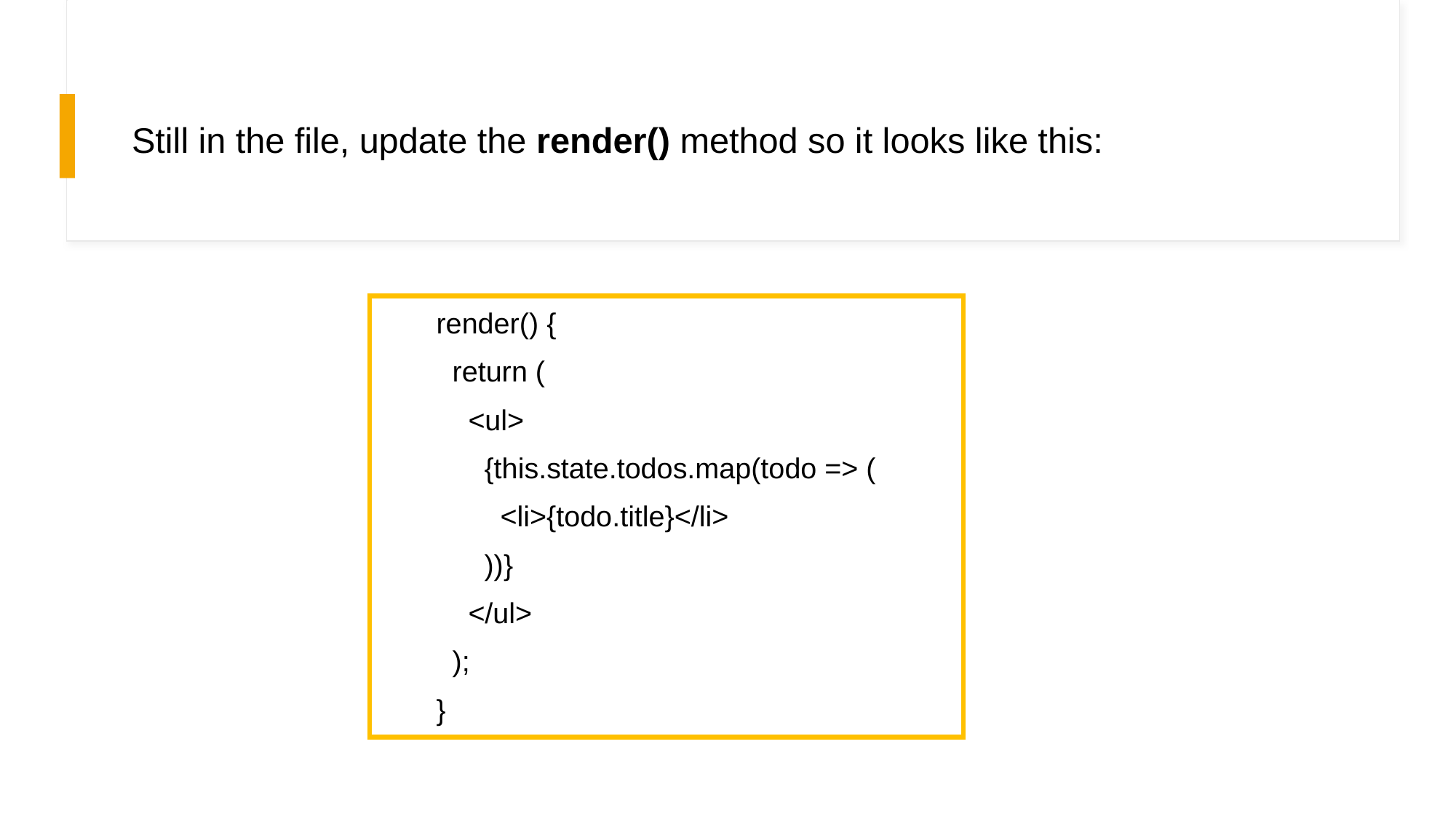

# Still in the file, update the render() method so it looks like this:

render() {
  return (
    <ul>
      {this.state.todos.map(todo => (
        <li>{todo.title}</li>
      ))}
    </ul>
  );
}